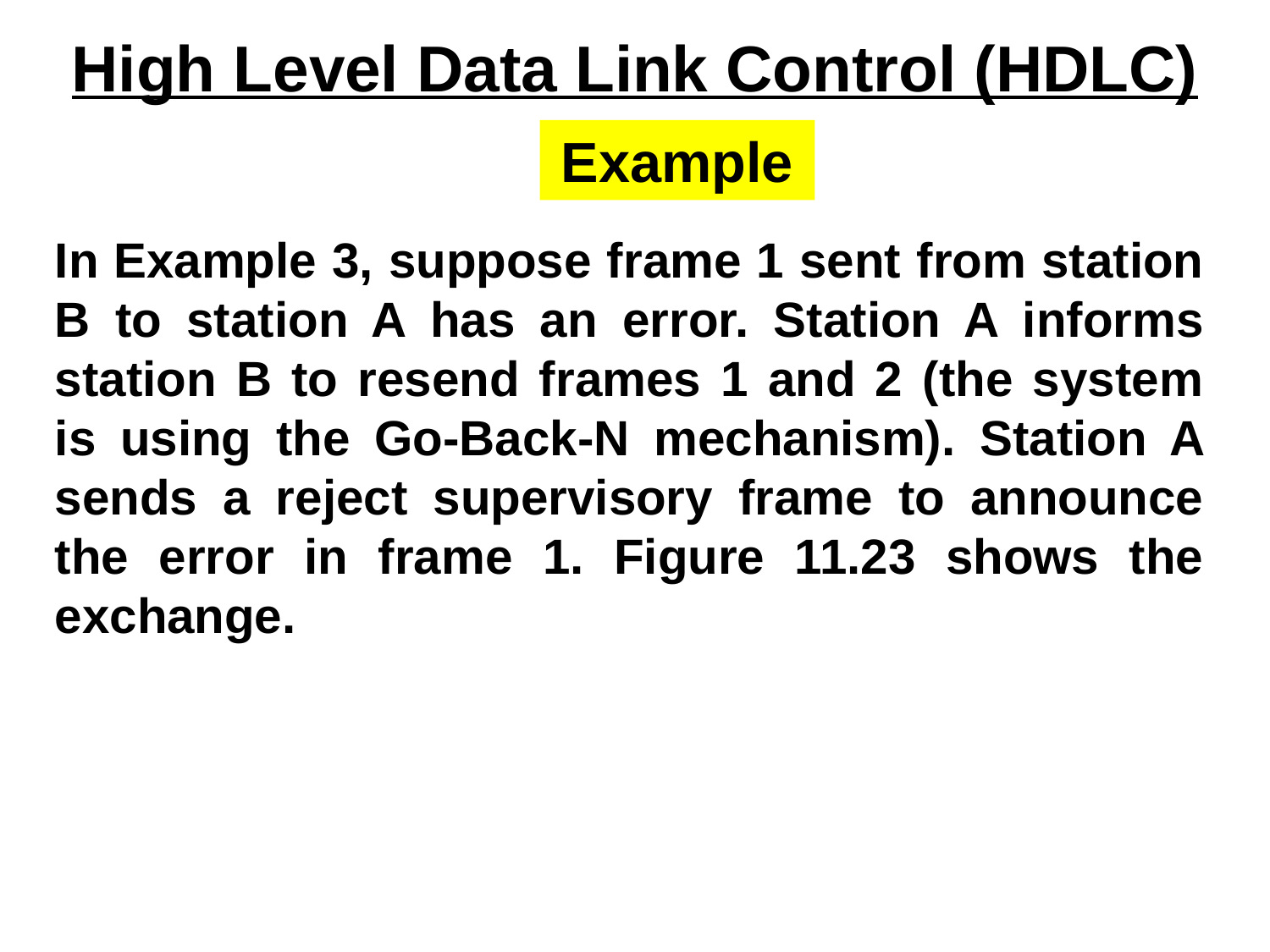

High Level Data Link Control (HDLC)
Example
In Example 3, suppose frame 1 sent from station B to station A has an error. Station A informs station B to resend frames 1 and 2 (the system is using the Go-Back-N mechanism). Station A sends a reject supervisory frame to announce the error in frame 1. Figure 11.23 shows the exchange.